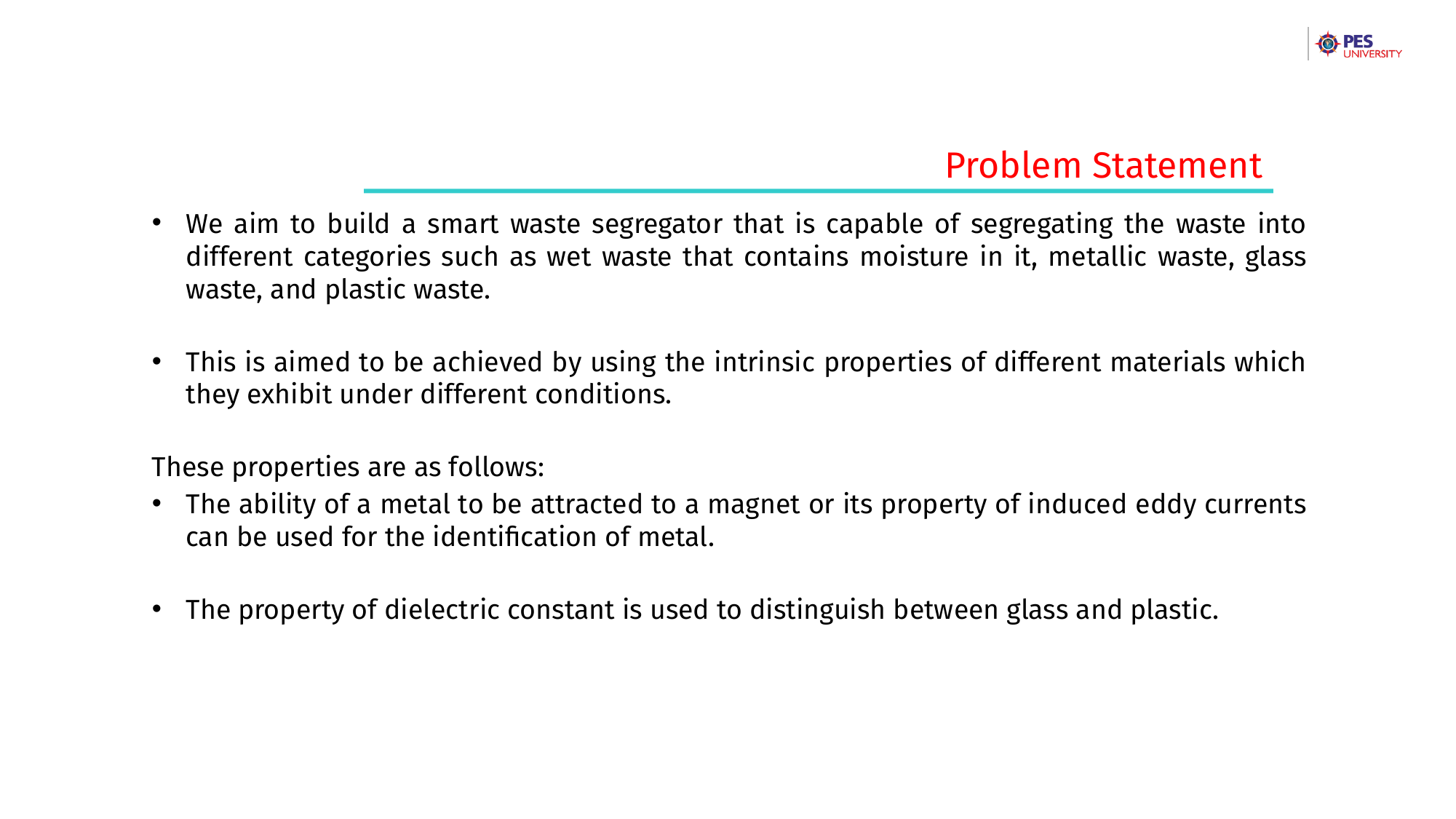

Problem Statement

We aim to build a smart waste segregator that is capable of segregating the waste into different categories such as wet waste that contains moisture in it, metallic waste, glass waste, and plastic waste.

This is aimed to be achieved by using the intrinsic properties of different materials which they exhibit under different conditions.

These properties are as follows:
The ability of a metal to be attracted to a magnet or its property of induced eddy currents can be used for the identification of metal.

The property of dielectric constant is used to distinguish between glass and plastic.